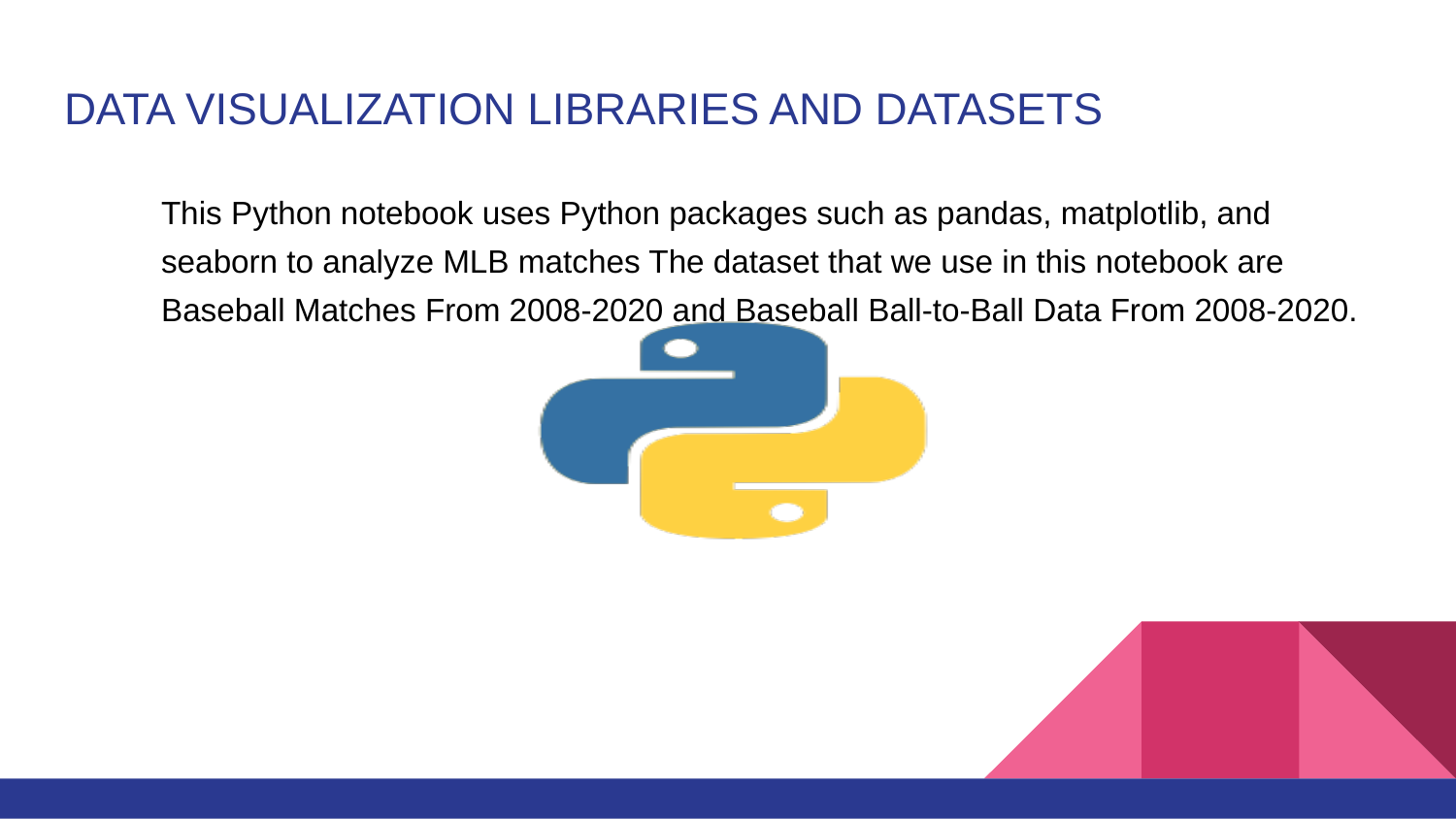

# DATA VISUALIZATION LIBRARIES AND DATASETS

This Python notebook uses Python packages such as pandas, matplotlib, and seaborn to analyze MLB matches The dataset that we use in this notebook are Baseball Matches From 2008-2020 and Baseball Ball-to-Ball Data From 2008-2020.